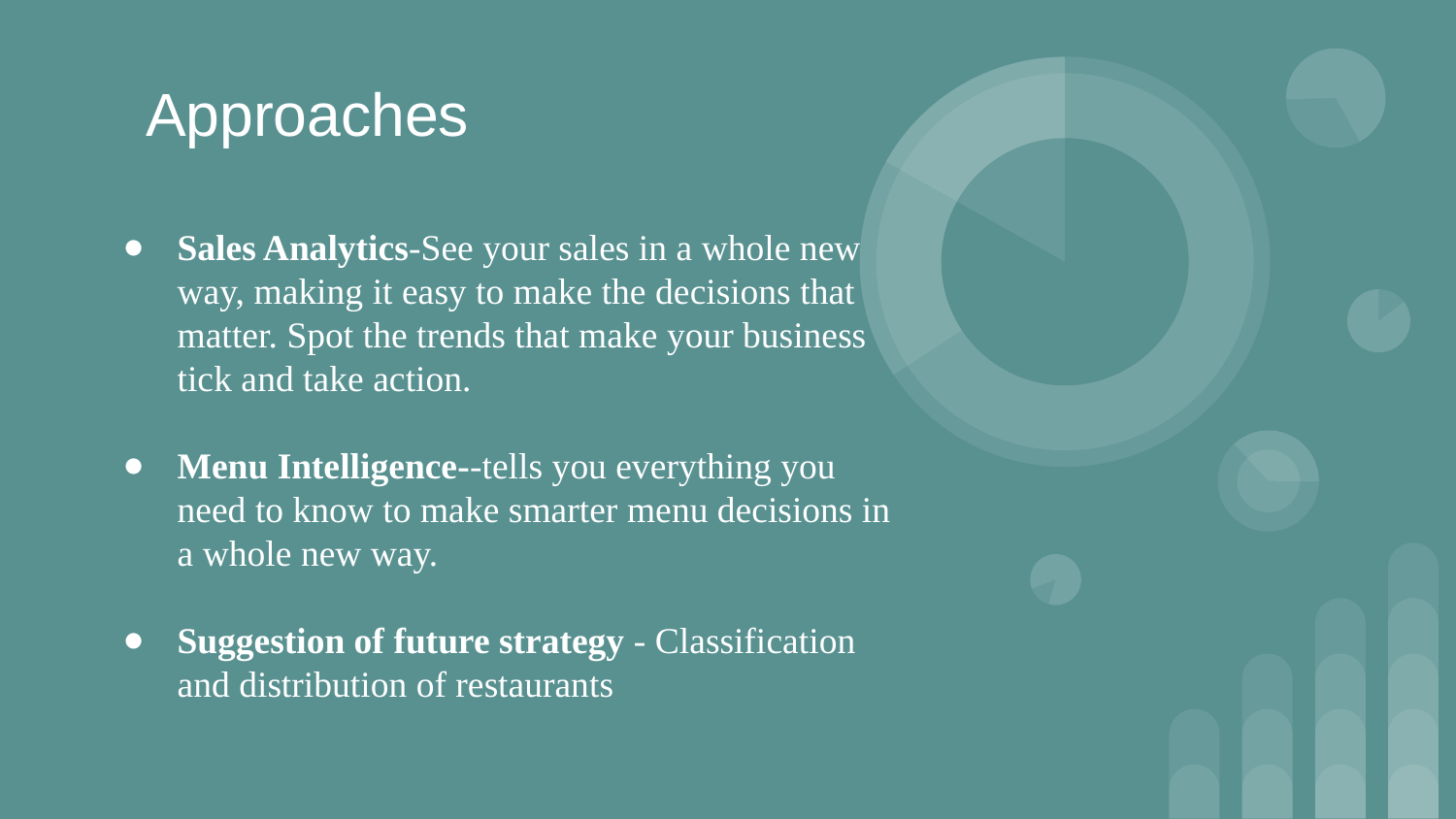

# Approaches
Sales Analytics-See your sales in a whole new way, making it easy to make the decisions that matter. Spot the trends that make your business tick and take action.

Menu Intelligence--tells you everything you need to know to make smarter menu decisions in a whole new way.

Suggestion of future strategy - Classification and distribution of restaurants